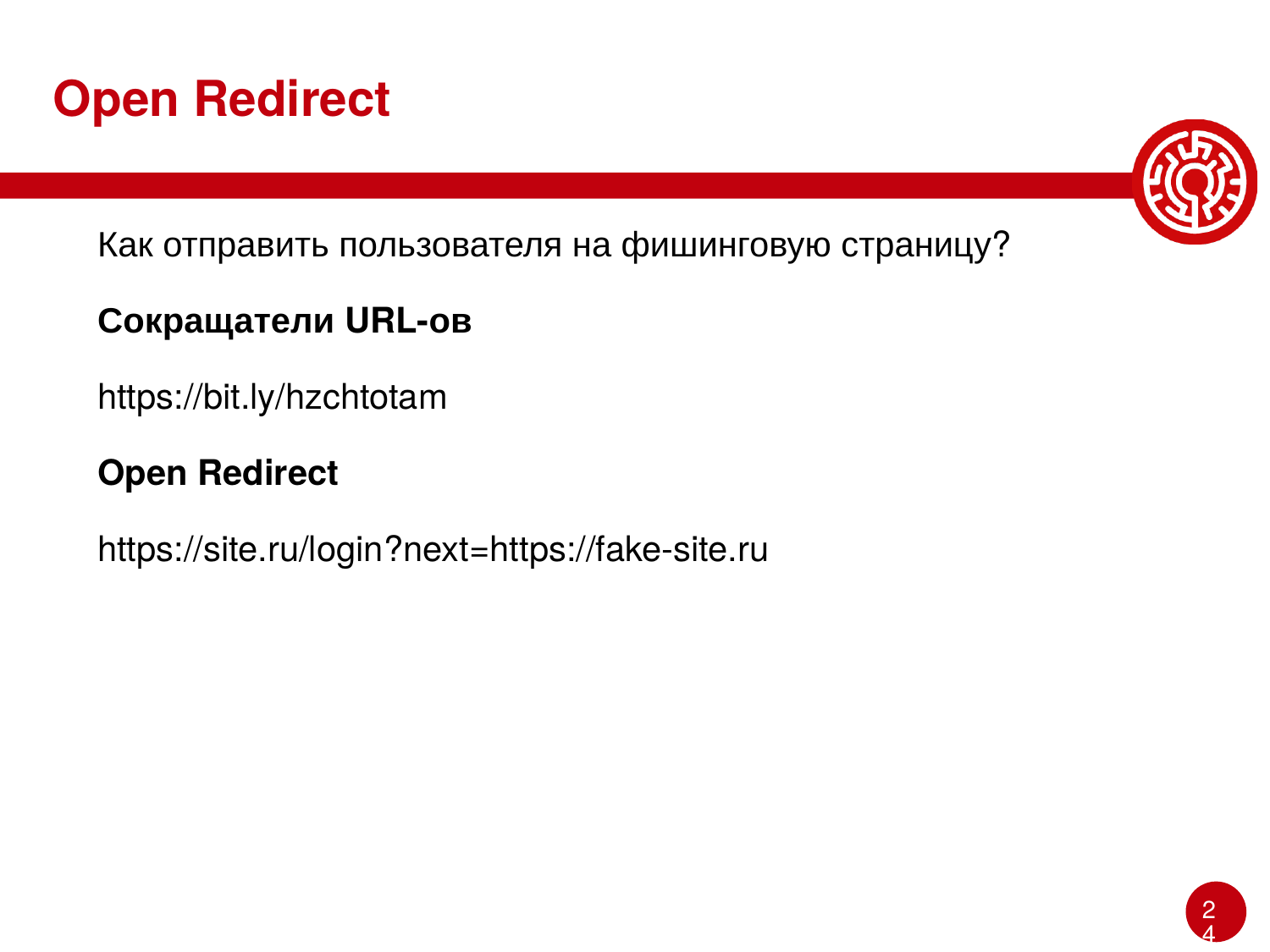

# Open Redirect
Как отправить пользователя на фишинговую страницу?

Сокращатели URL-ов

https://bit.ly/hzchtotam

Open Redirect

https://site.ru/login?next=https://fake-site.ru
24